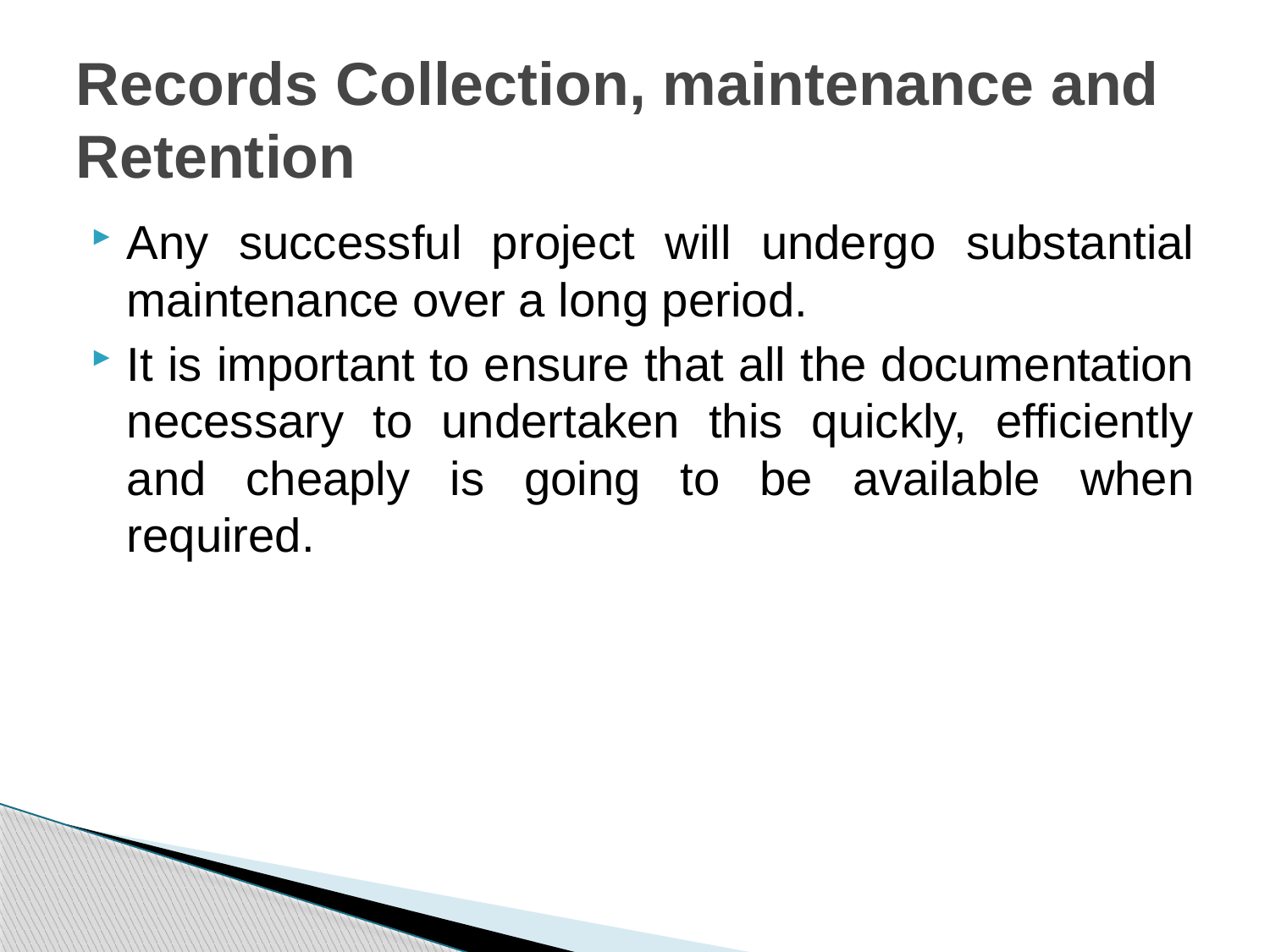

# Records Collection, maintenance and Retention
Any successful project will undergo substantial maintenance over a long period.
It is important to ensure that all the documentation necessary to undertaken this quickly, efficiently and cheaply is going to be available when required.